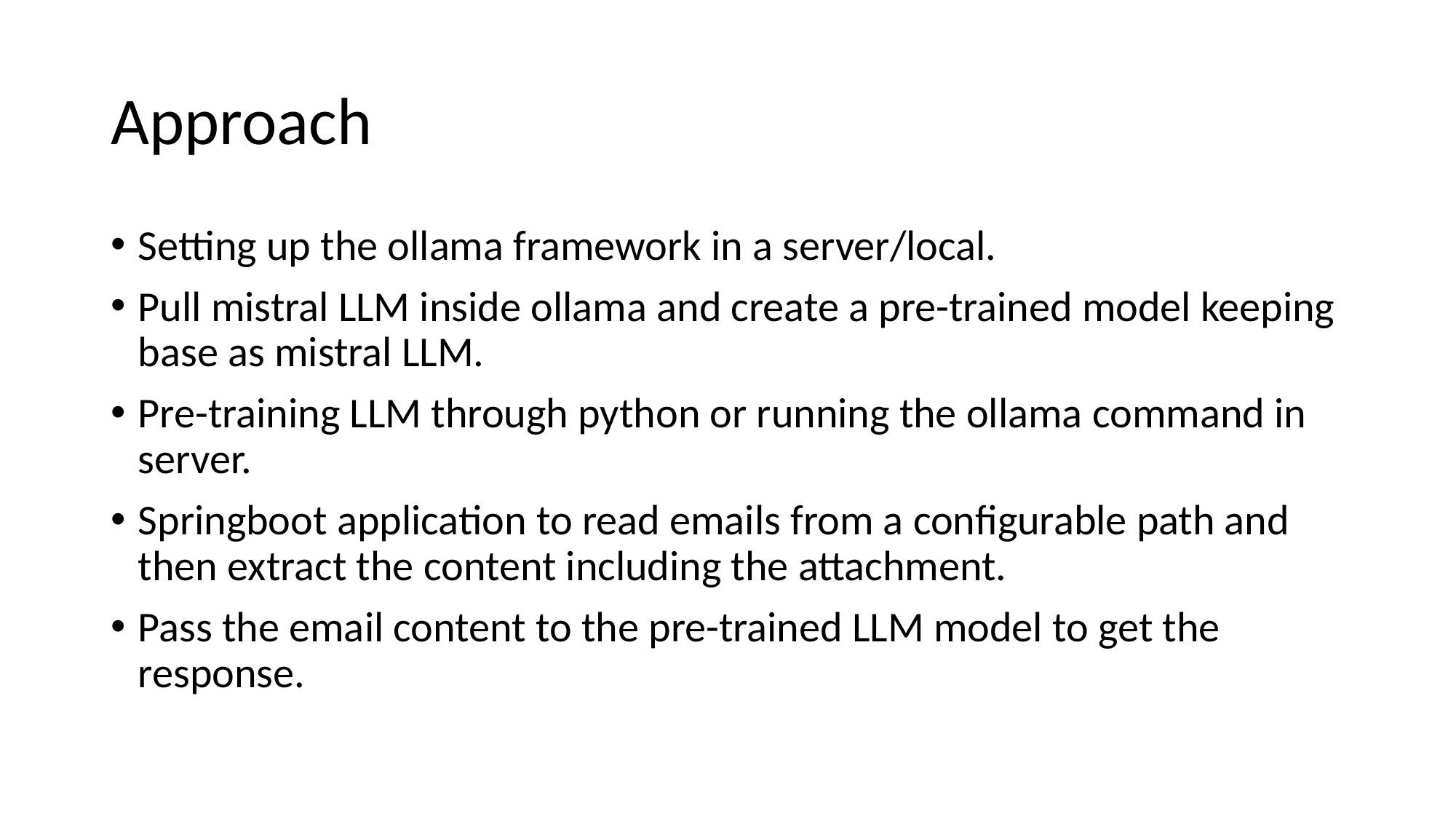

# Approach
Setting up the ollama framework in a server/local.
Pull mistral LLM inside ollama and create a pre-trained model keeping base as mistral LLM.
Pre-training LLM through python or running the ollama command in server.
Springboot application to read emails from a configurable path and then extract the content including the attachment.
Pass the email content to the pre-trained LLM model to get the response.